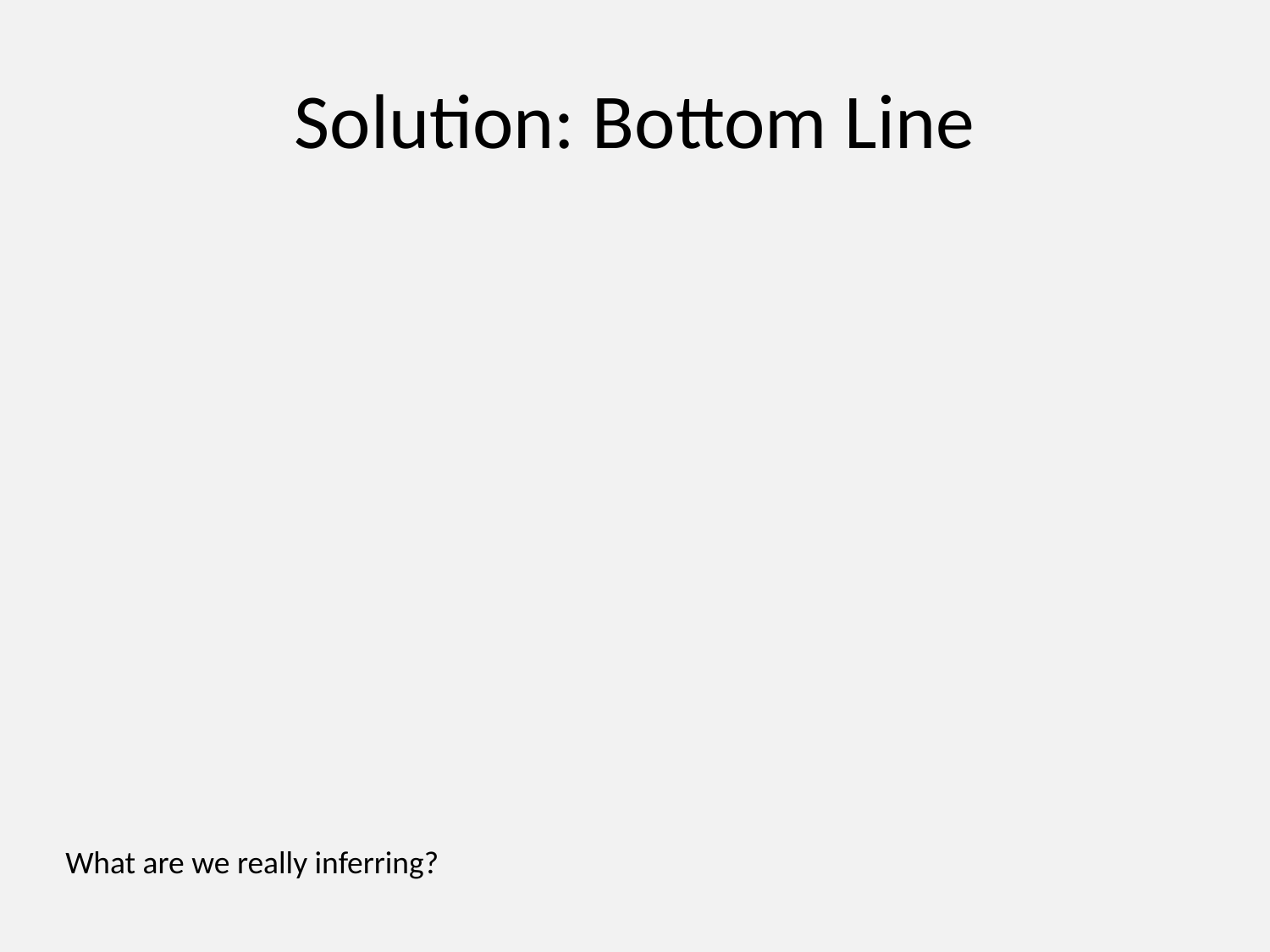

# Solution: Bottom Line
What are we really inferring?